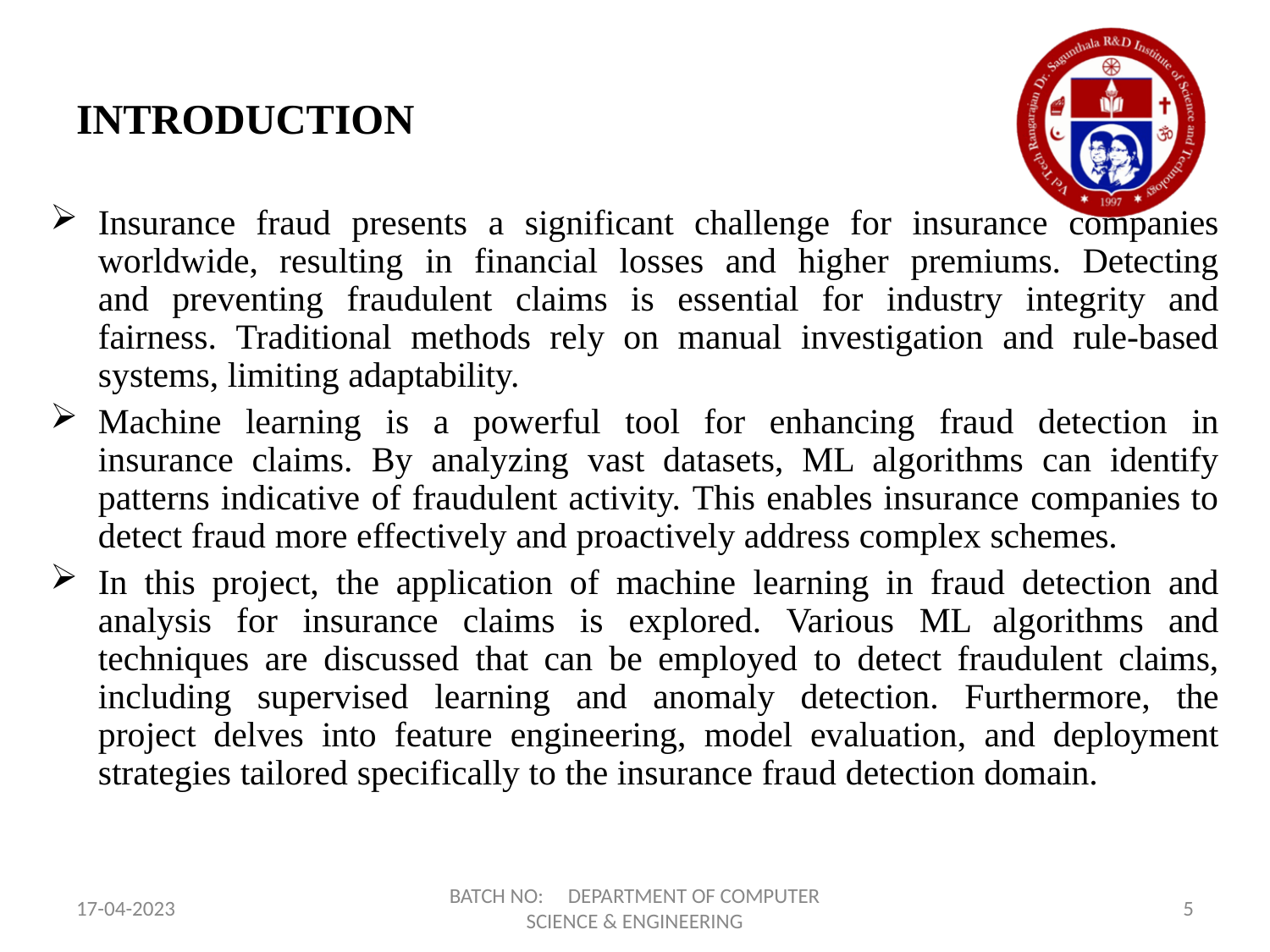

# INTRODUCTION
Insurance fraud presents a significant challenge for insurance companies worldwide, resulting in financial losses and higher premiums. Detecting and preventing fraudulent claims is essential for industry integrity and fairness. Traditional methods rely on manual investigation and rule-based systems, limiting adaptability.
Machine  learning  is  a  powerful  tool  for  enhancing  fraud  detection  in insurance claims. By analyzing vast datasets, ML algorithms can identify patterns indicative of fraudulent activity. This enables insurance companies to detect fraud more effectively and proactively address complex schemes.
In this project, the application of machine learning in fraud detection and analysis  for  insurance  claims  is  explored.  Various  ML algorithms  and techniques are discussed that can be employed to detect fraudulent claims, including  supervised  learning  and  anomaly  detection.  Furthermore,  the project delves into feature engineering, model evaluation, and deployment strategies tailored specifically to the insurance fraud detection domain.
17-04-2023
BATCH NO:     DEPARTMENT OF COMPUTER SCIENCE & ENGINEERING
5